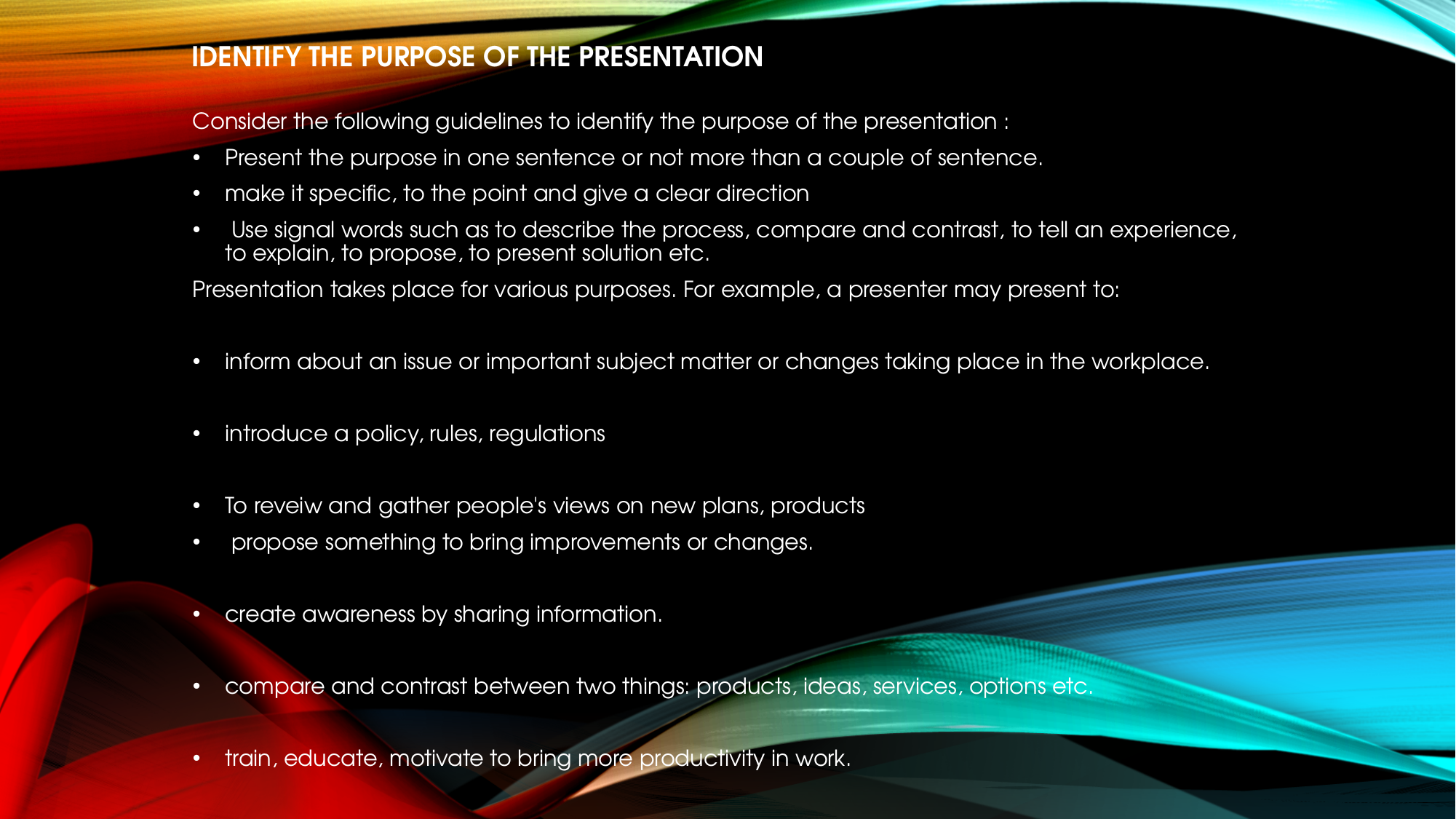

# Identify the Purpose of the Presentation
Consider the following guidelines to identify the purpose of the presentation :
Present the purpose in one sentence or not more than a couple of sentence.
make it specific, to the point and give a clear direction
 Use signal words such as to describe the process, compare and contrast, to tell an experience, to explain, to propose, to present solution etc.
Presentation takes place for various purposes. For example, a presenter may present to:

inform about an issue or important subject matter or changes taking place in the workplace.

introduce a policy, rules, regulations

To reveiw and gather people's views on new plans, products
 propose something to bring improvements or changes.

create awareness by sharing information.

compare and contrast between two things: products, ideas, services, options etc.

train, educate, motivate to bring more productivity in work.